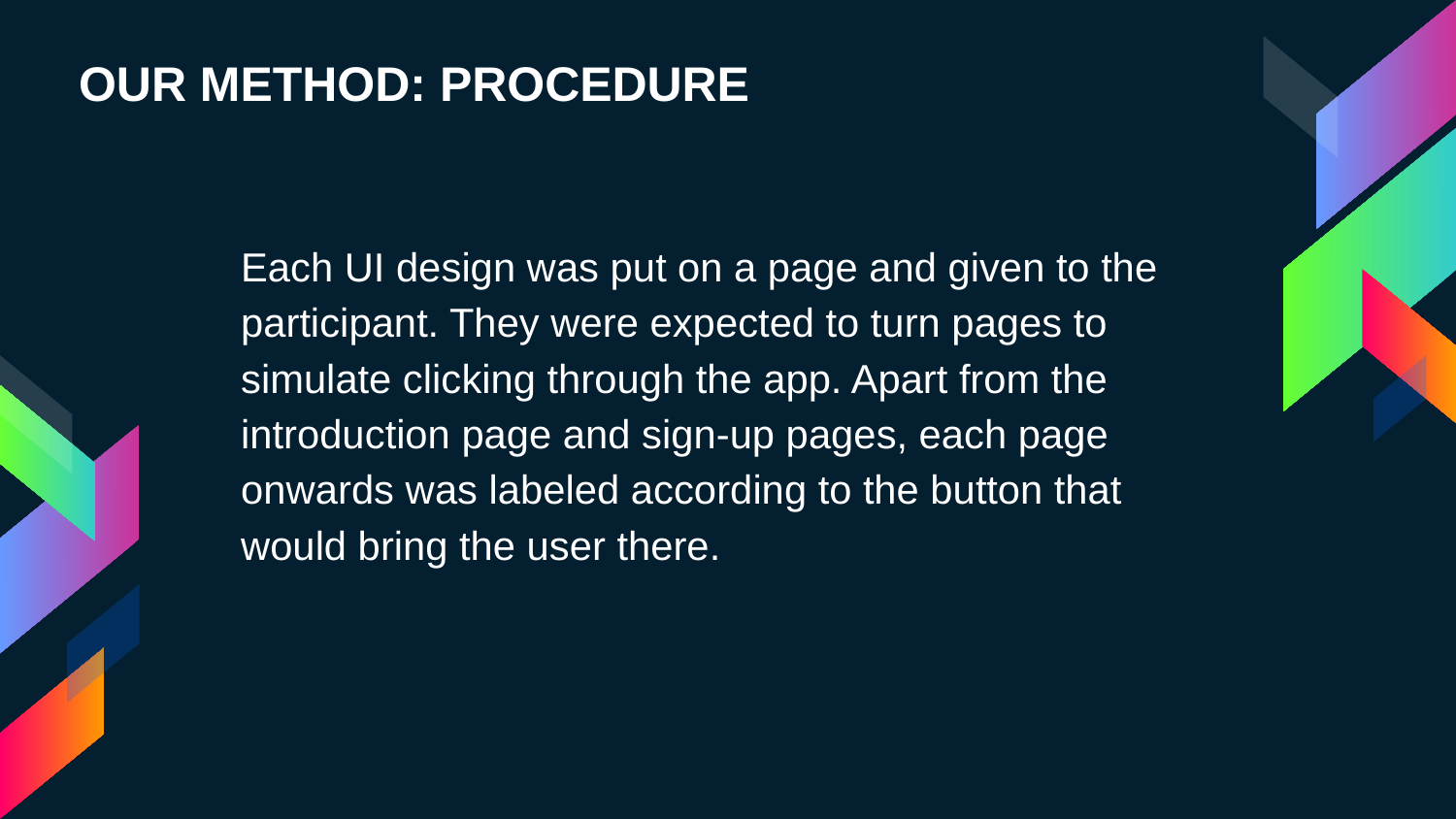

OUR METHOD: PROCEDURE
Each UI design was put on a page and given to the participant. They were expected to turn pages to simulate clicking through the app. Apart from the introduction page and sign-up pages, each page onwards was labeled according to the button that would bring the user there.